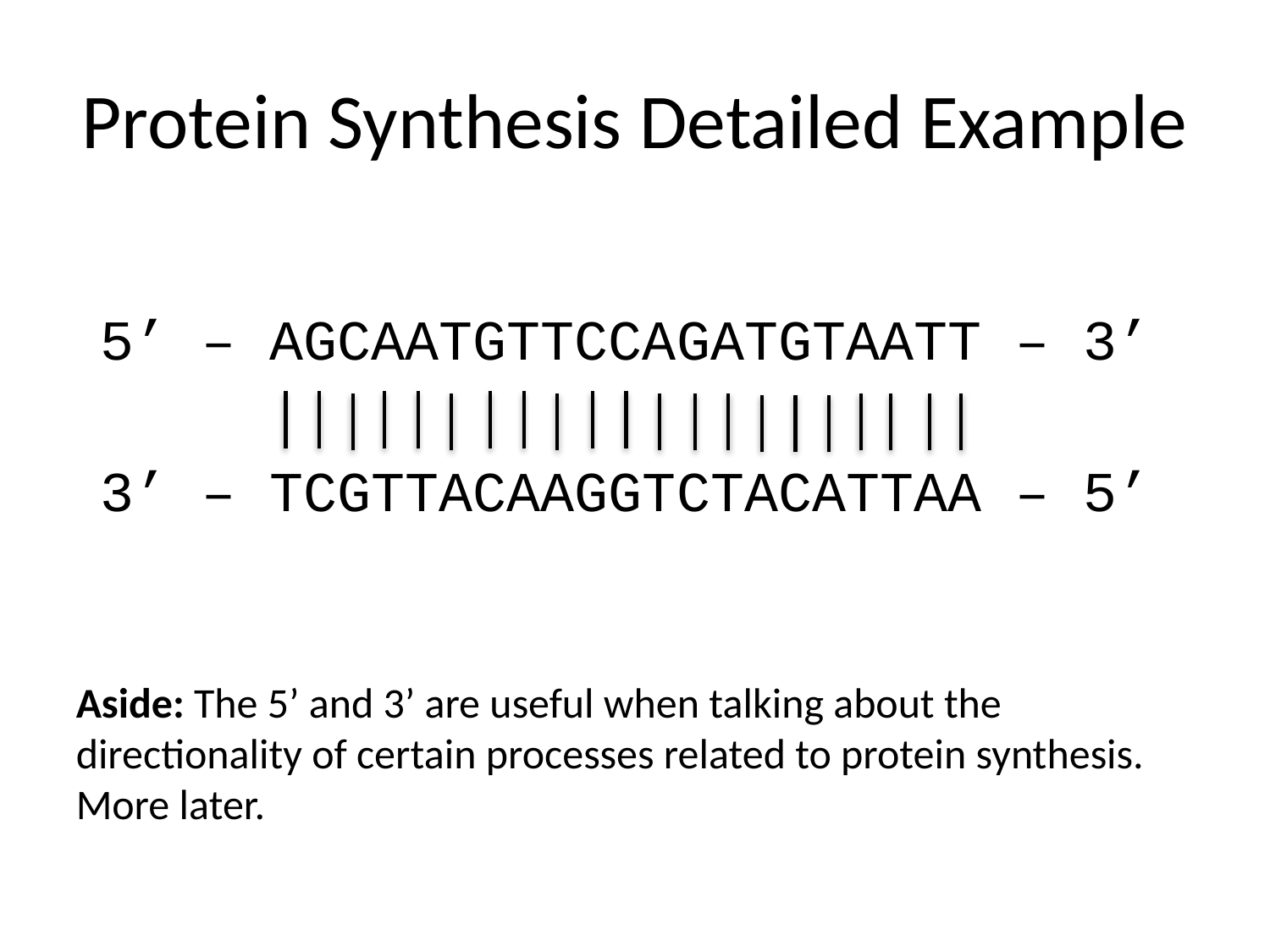

# Protein Synthesis Detailed Example
5’ – AGCAATGTTCCAGATGTAATT – 3’
3’ – TCGTTACAAGGTCTACATTAA – 5’
Aside: The 5’ and 3’ are useful when talking about the directionality of certain processes related to protein synthesis.  More later.